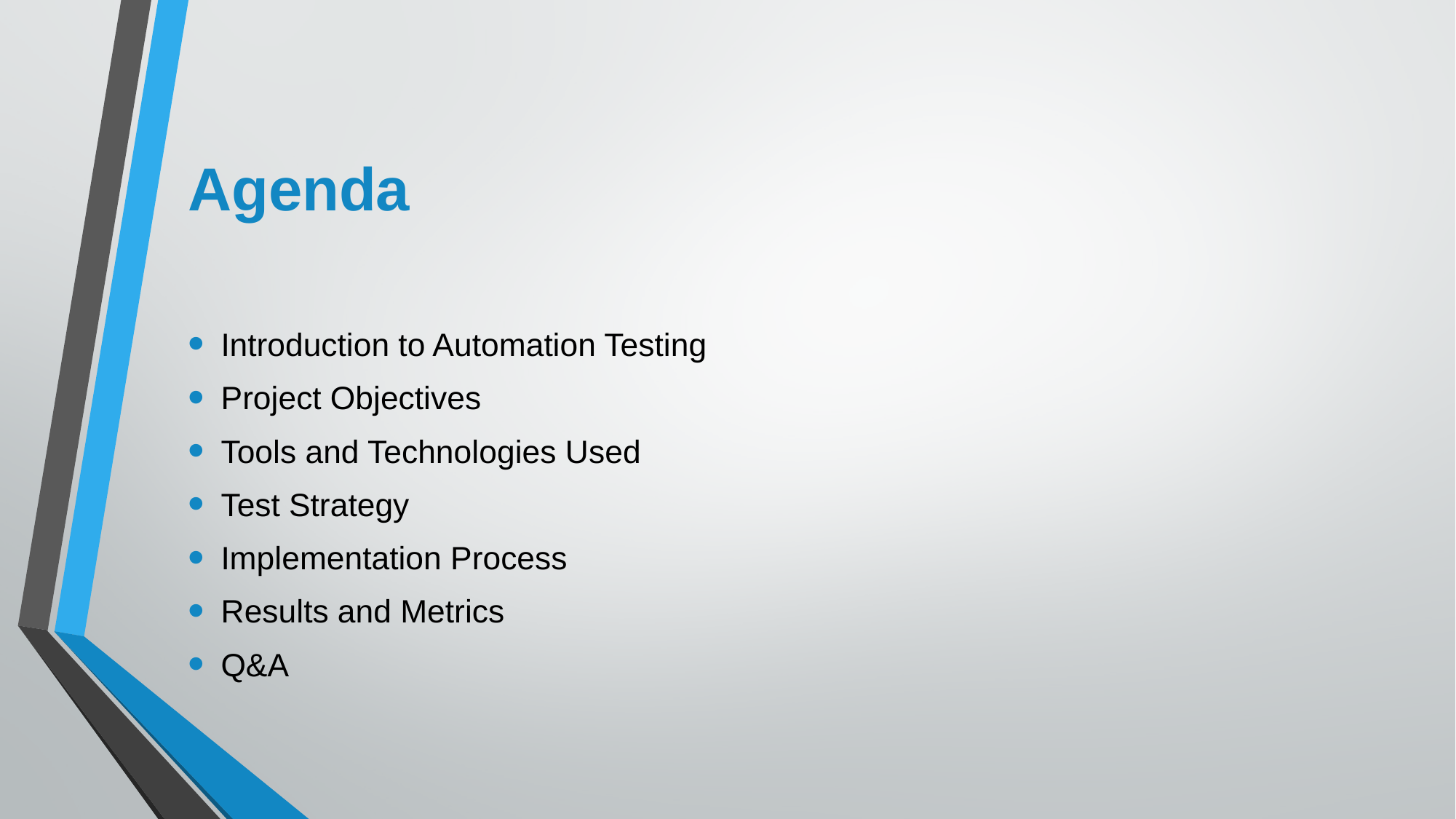

# Agenda
Introduction to Automation Testing
Project Objectives
Tools and Technologies Used
Test Strategy
Implementation Process
Results and Metrics
Q&A